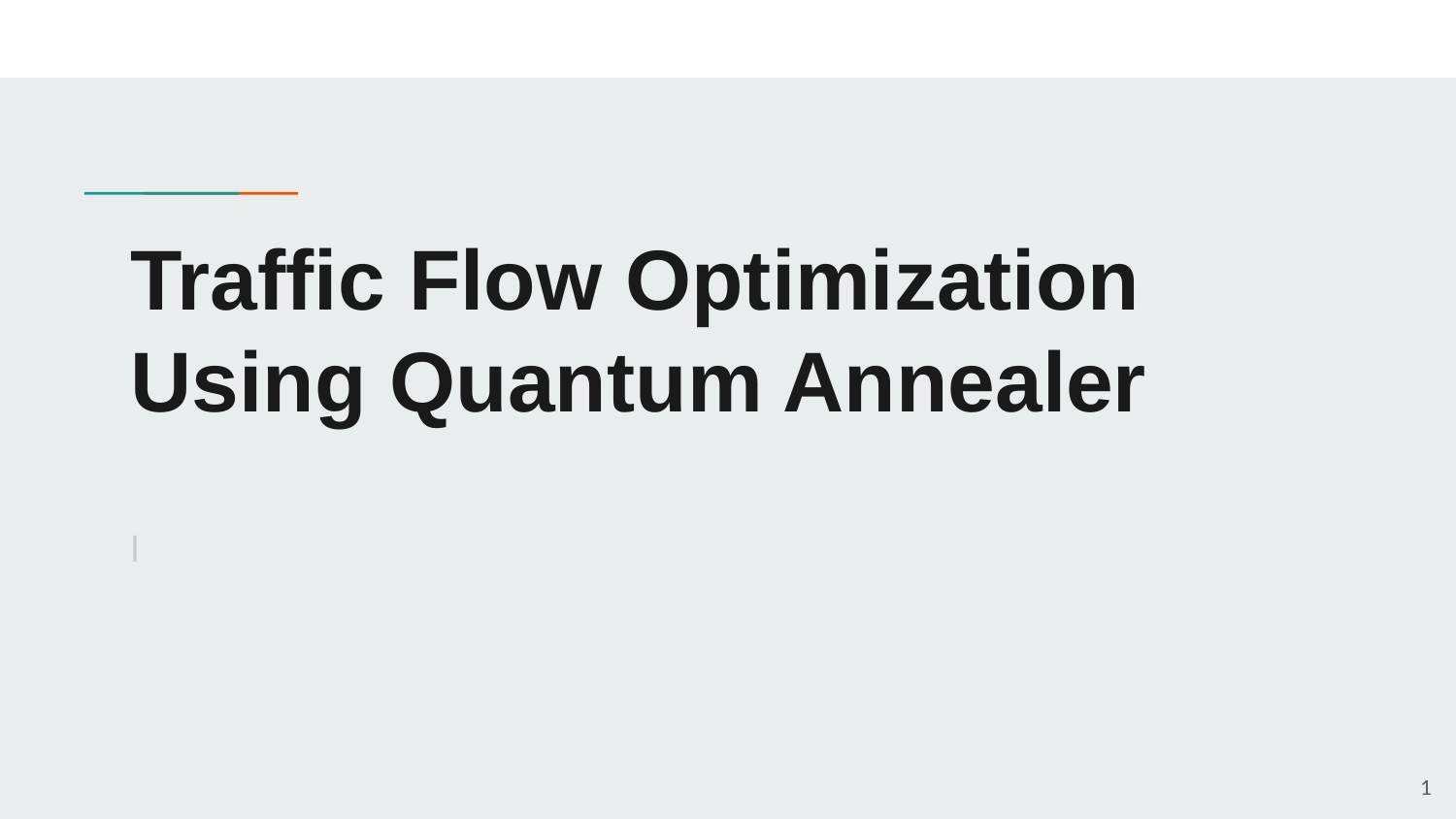

# Traffic Flow Optimization Using Quantum Annealer
l

1